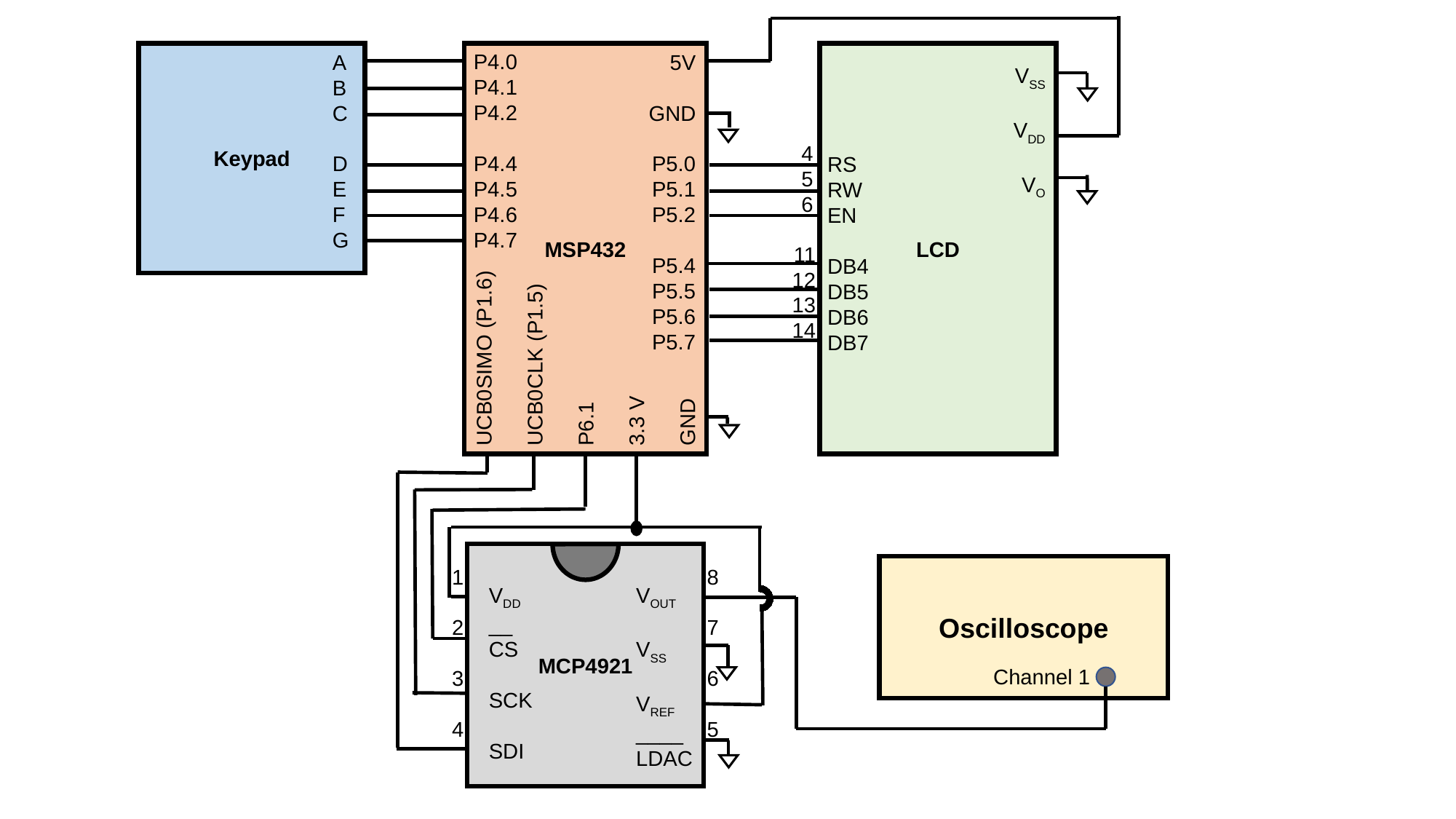

P4.0
P4.1
P4.2
P4.4
P4.5
P4.6
P4.7

Keypad
A
B
C
D
E
F
G

MSP432
5V
GND
P5.0
P5.1
P5.2
P5.4
P5.5
P5.6
P5.7

LCD

4
5
6

VSS
VDD
VO

RS
RW
EN
DB4
DB5
DB6
DB7

11
12
13
14

UCB0SIMO (P1.6)

UCB0CLK (P1.5)

P6.1

3.3 V

GND

1

2

3

4

8

7

6

5

MCP4921
Oscilloscope
VDD
__
CS
SCK

SDI

VOUT

VSS
VREF
____
LDAC

Channel 1